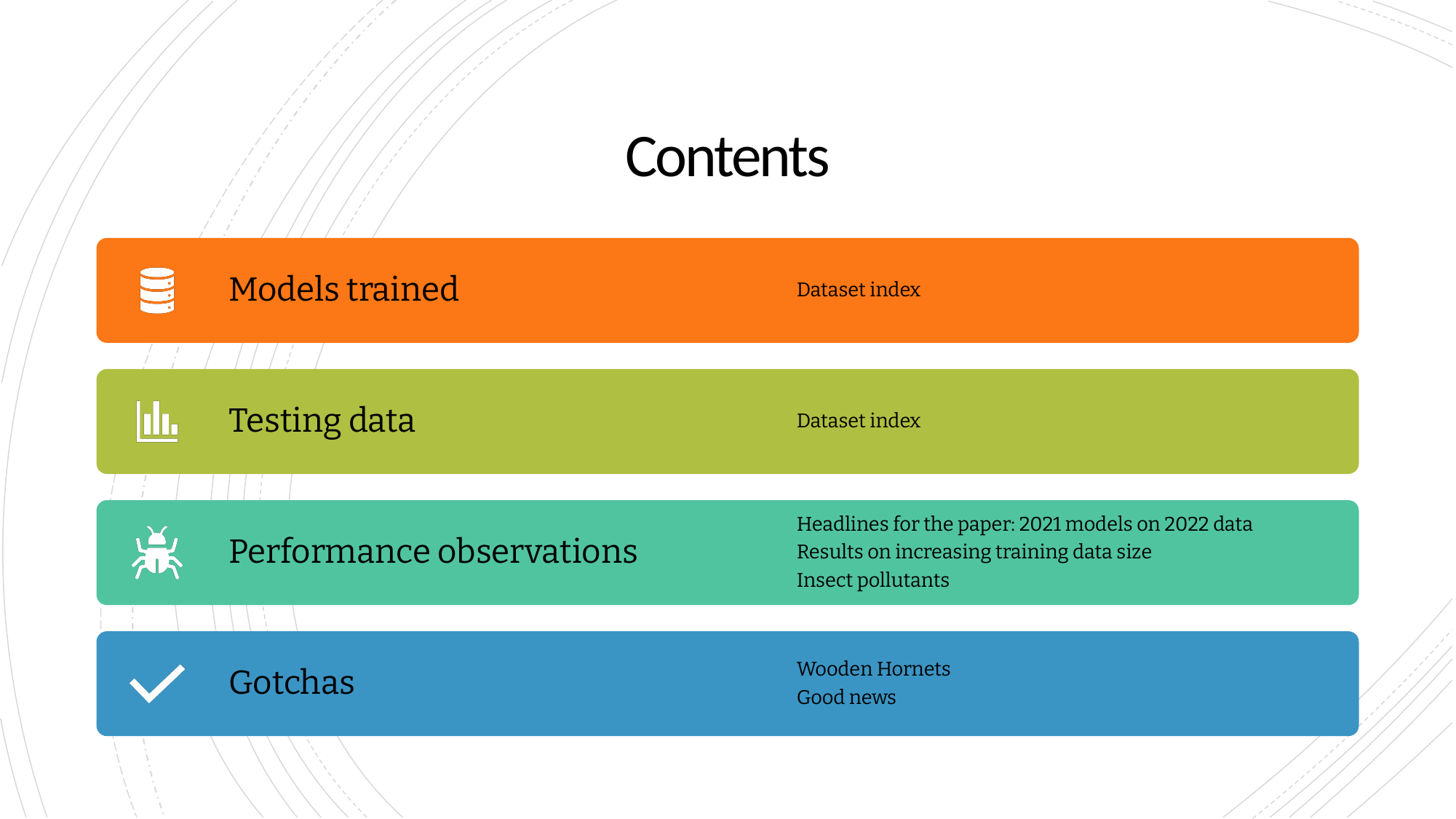

# Contents
Models trained
Dataset index
Testing data
Dataset index
Performance observations
Headlines for the paper: 2021 models on 2022 data
Results on increasing training data size
Insect pollutants
Gotchas
Wooden Hornets
Good news